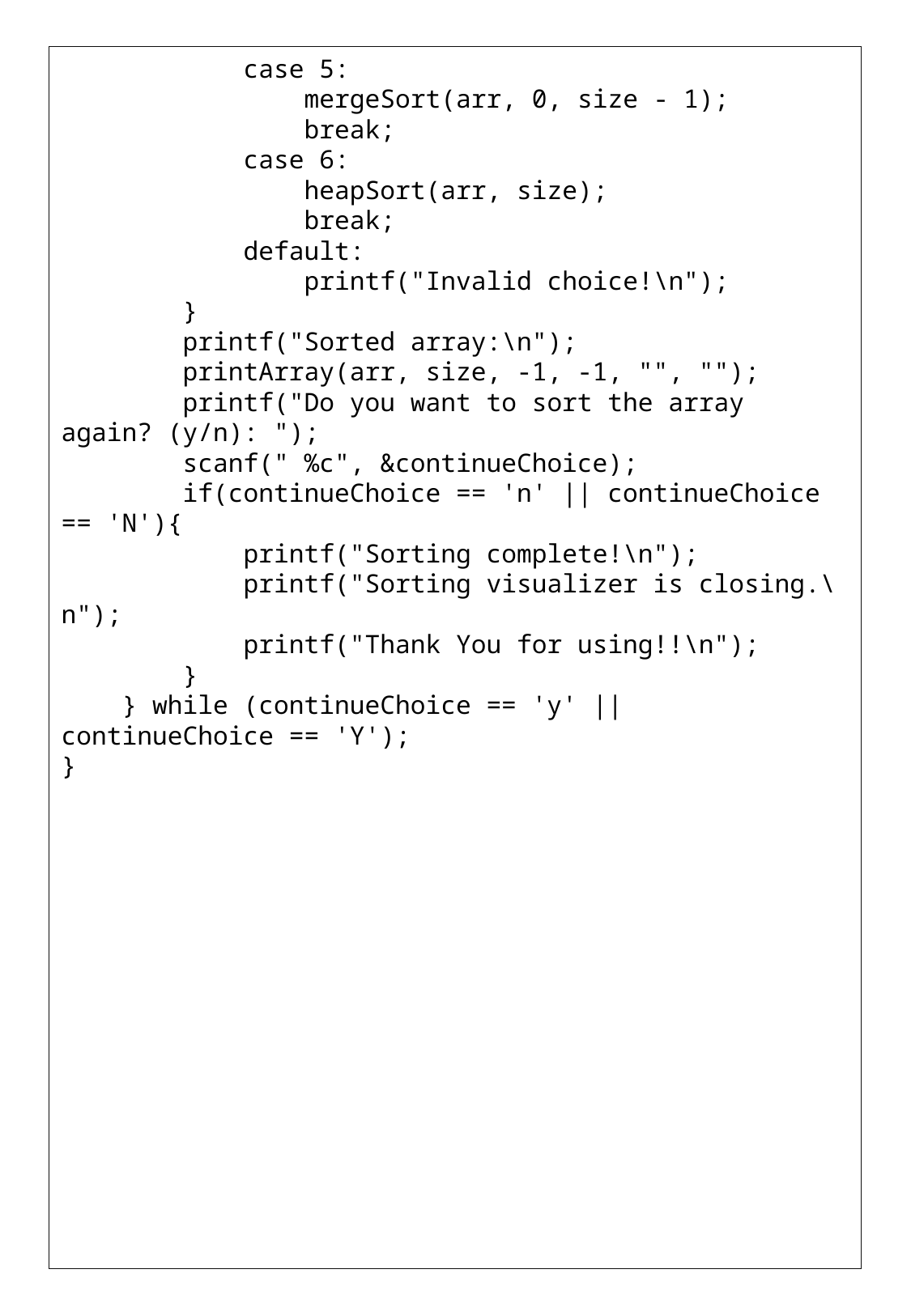

case 5:
                mergeSort(arr, 0, size - 1);
                break;
            case 6:
                heapSort(arr, size);
                break;
            default:
                printf("Invalid choice!\n");
        }
        printf("Sorted array:\n");
        printArray(arr, size, -1, -1, "", "");
        printf("Do you want to sort the array again? (y/n): ");
        scanf(" %c", &continueChoice);
        if(continueChoice == 'n' || continueChoice == 'N'){
            printf("Sorting complete!\n");
            printf("Sorting visualizer is closing.\n");
            printf("Thank You for using!!\n");
        }
    } while (continueChoice == 'y' || continueChoice == 'Y');
}